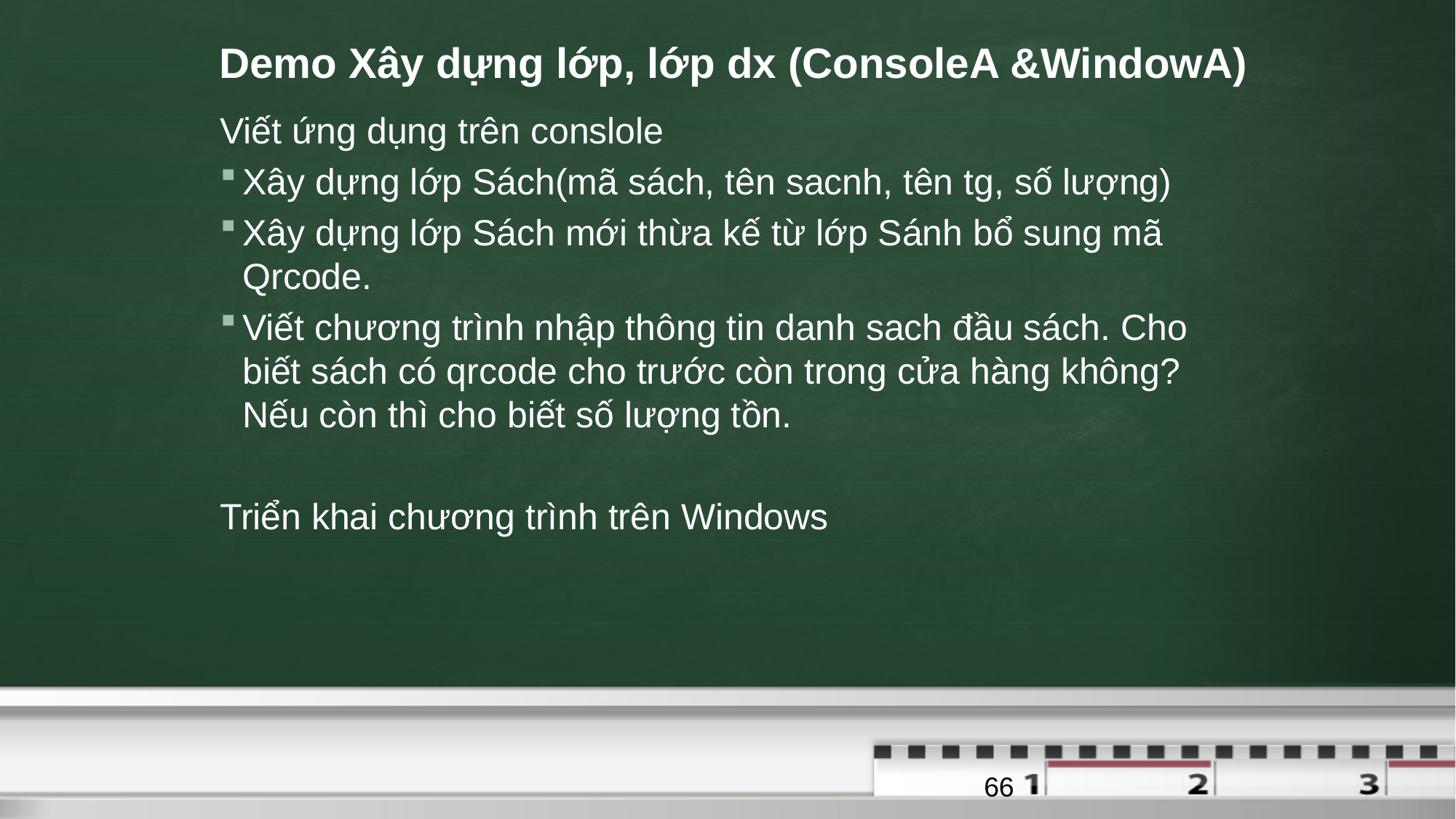

# Demo Xây dựng lớp, lớp dx (ConsoleA &WindowA)
Viết ứng dụng trên conslole
Xây dựng lớp Sách(mã sách, tên sacnh, tên tg, số lượng)
Xây dựng lớp Sách mới thừa kế từ lớp Sánh bổ sung mã Qrcode.
Viết chương trình nhập thông tin danh sach đầu sách. Cho biết sách có qrcode cho trước còn trong cửa hàng không? Nếu còn thì cho biết số lượng tồn.

Triển khai chương trình trên Windows
66